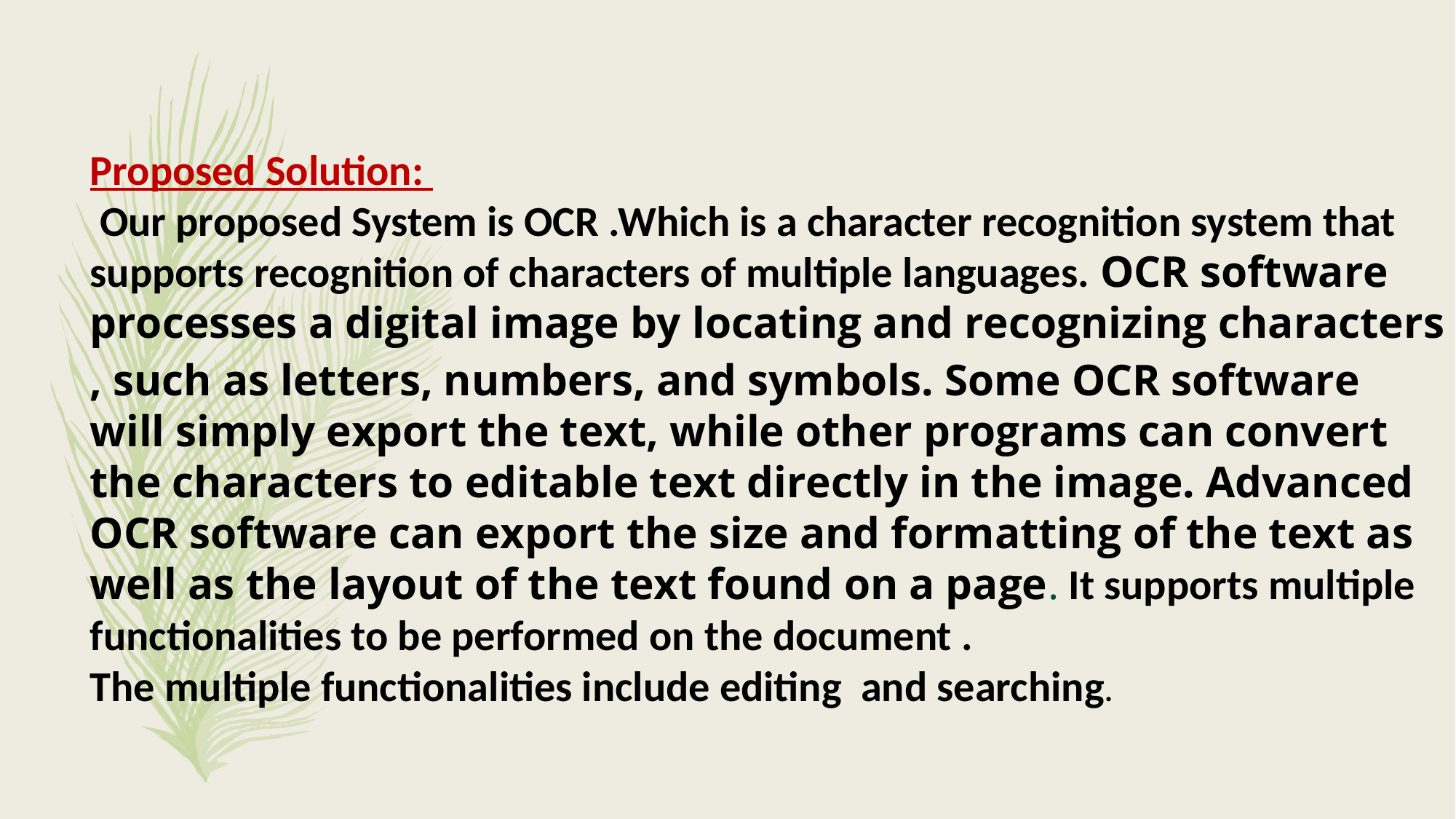

Proposed Solution:
 Our proposed System is OCR .Which is a character recognition system that supports recognition of characters of multiple languages. OCR software processes a digital image by locating and recognizing characters, such as letters, numbers, and symbols. Some OCR software will simply export the text, while other programs can convert the characters to editable text directly in the image. Advanced OCR software can export the size and formatting of the text as well as the layout of the text found on a page. It supports multiple functionalities to be performed on the document .
The multiple functionalities include editing  and searching.